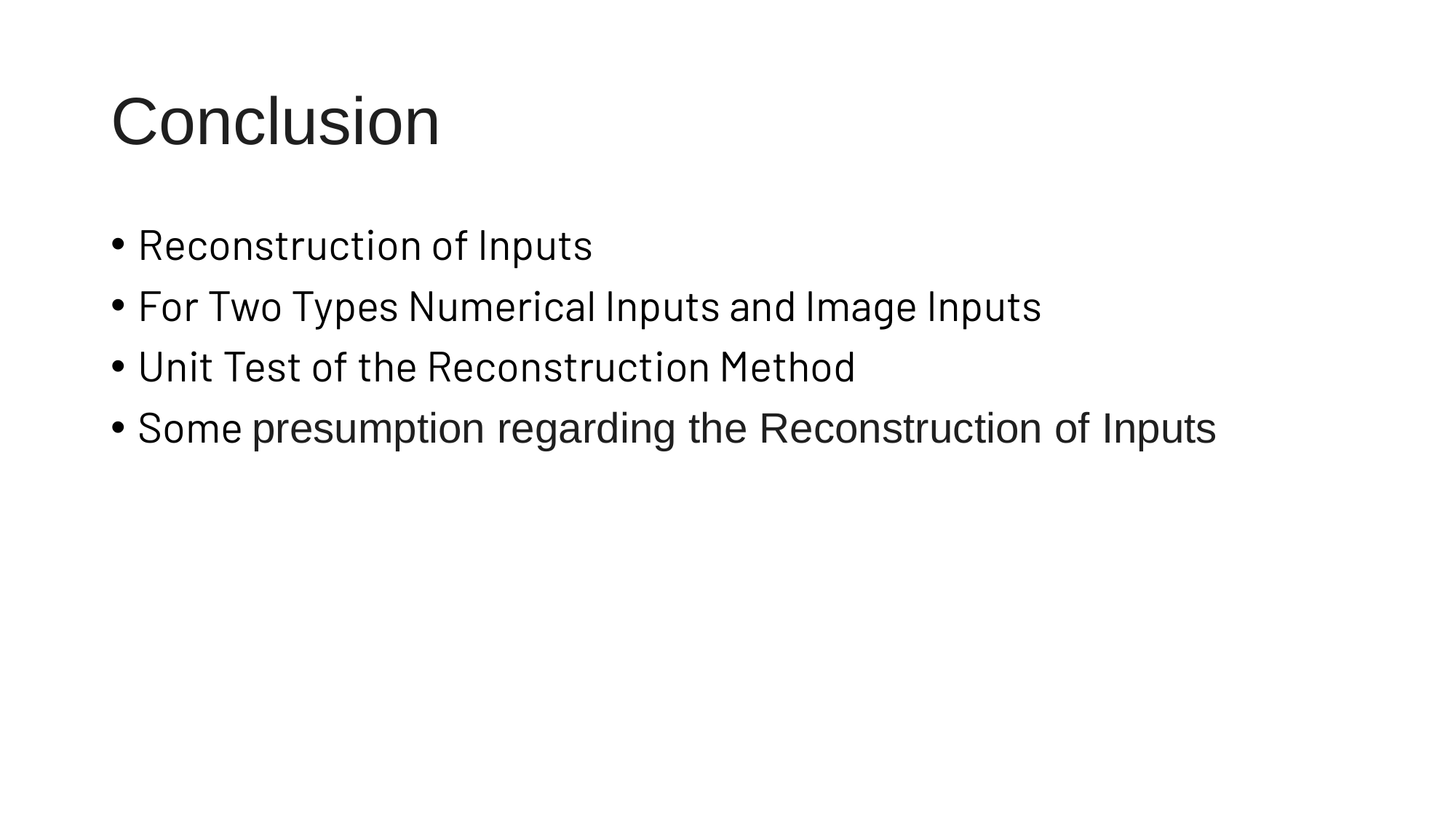

# Conclusion
Reconstruction of Inputs
For Two Types Numerical Inputs and Image Inputs
Unit Test of the Reconstruction Method
Some presumption regarding the Reconstruction of Inputs